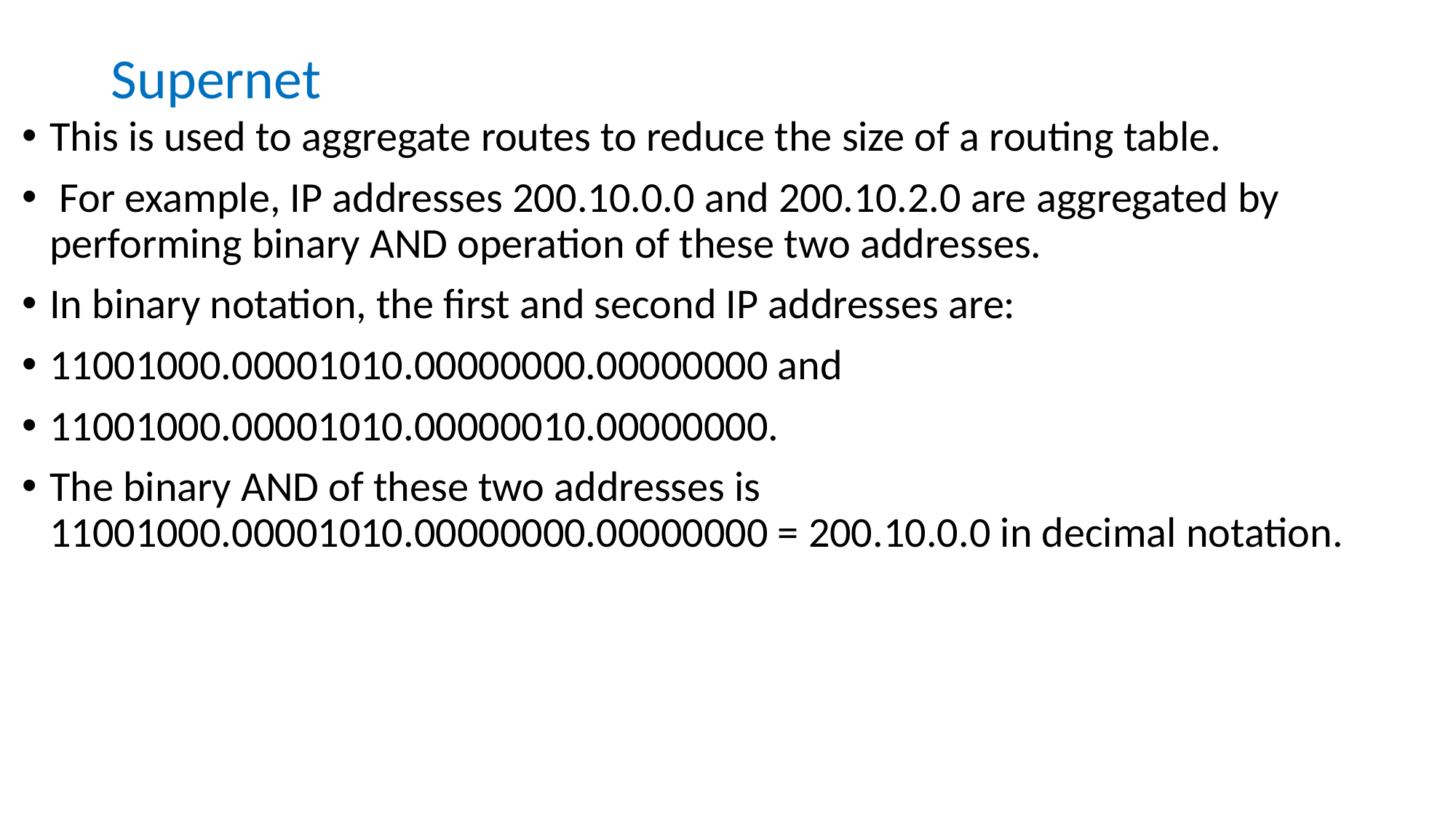

# Supernet
This is used to aggregate routes to reduce the size of a routing table.
 For example, IP addresses 200.10.0.0 and 200.10.2.0 are aggregated by performing binary AND operation of these two addresses.
In binary notation, the first and second IP addresses are:
11001000.00001010.00000000.00000000 and
11001000.00001010.00000010.00000000.
The binary AND of these two addresses is 11001000.00001010.00000000.00000000 = 200.10.0.0 in decimal notation.